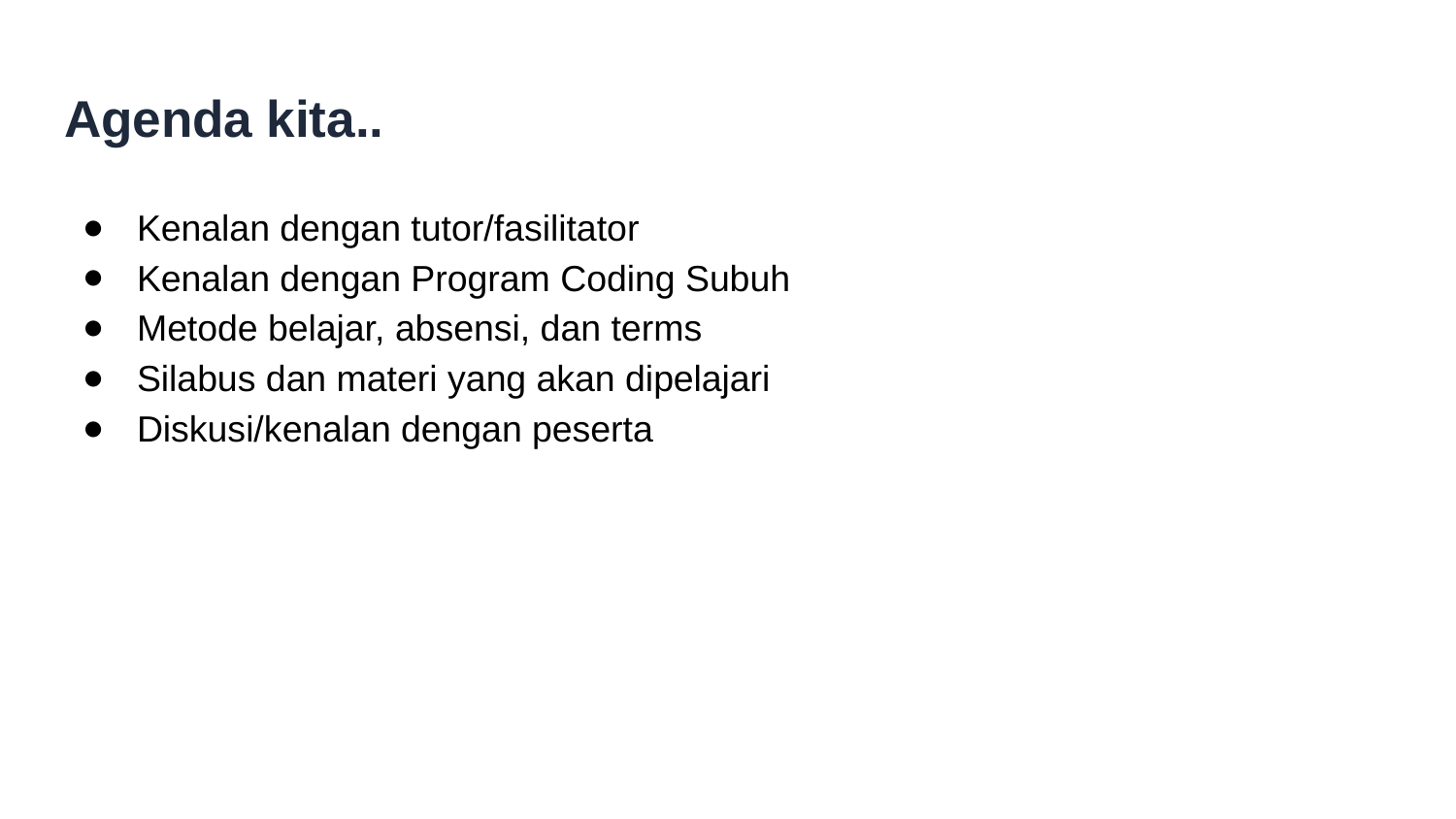

# Agenda kita..
Kenalan dengan tutor/fasilitator
Kenalan dengan Program Coding Subuh
Metode belajar, absensi, dan terms
Silabus dan materi yang akan dipelajari
Diskusi/kenalan dengan peserta